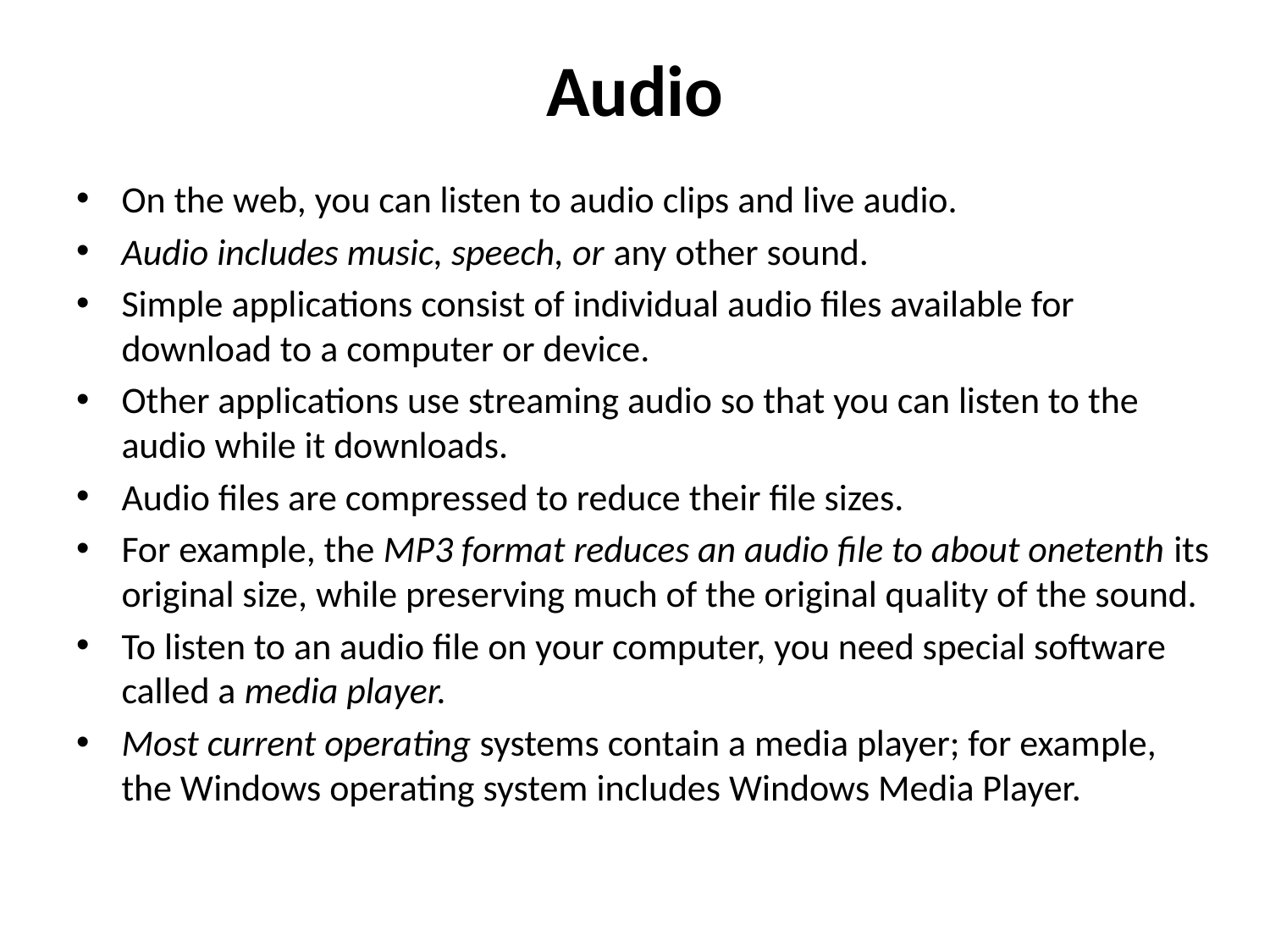

# Audio
On the web, you can listen to audio clips and live audio.
Audio includes music, speech, or any other sound.
Simple applications consist of individual audio files available for download to a computer or device.
Other applications use streaming audio so that you can listen to the audio while it downloads.
Audio files are compressed to reduce their file sizes.
For example, the MP3 format reduces an audio file to about onetenth its original size, while preserving much of the original quality of the sound.
To listen to an audio file on your computer, you need special software called a media player.
Most current operating systems contain a media player; for example, the Windows operating system includes Windows Media Player.